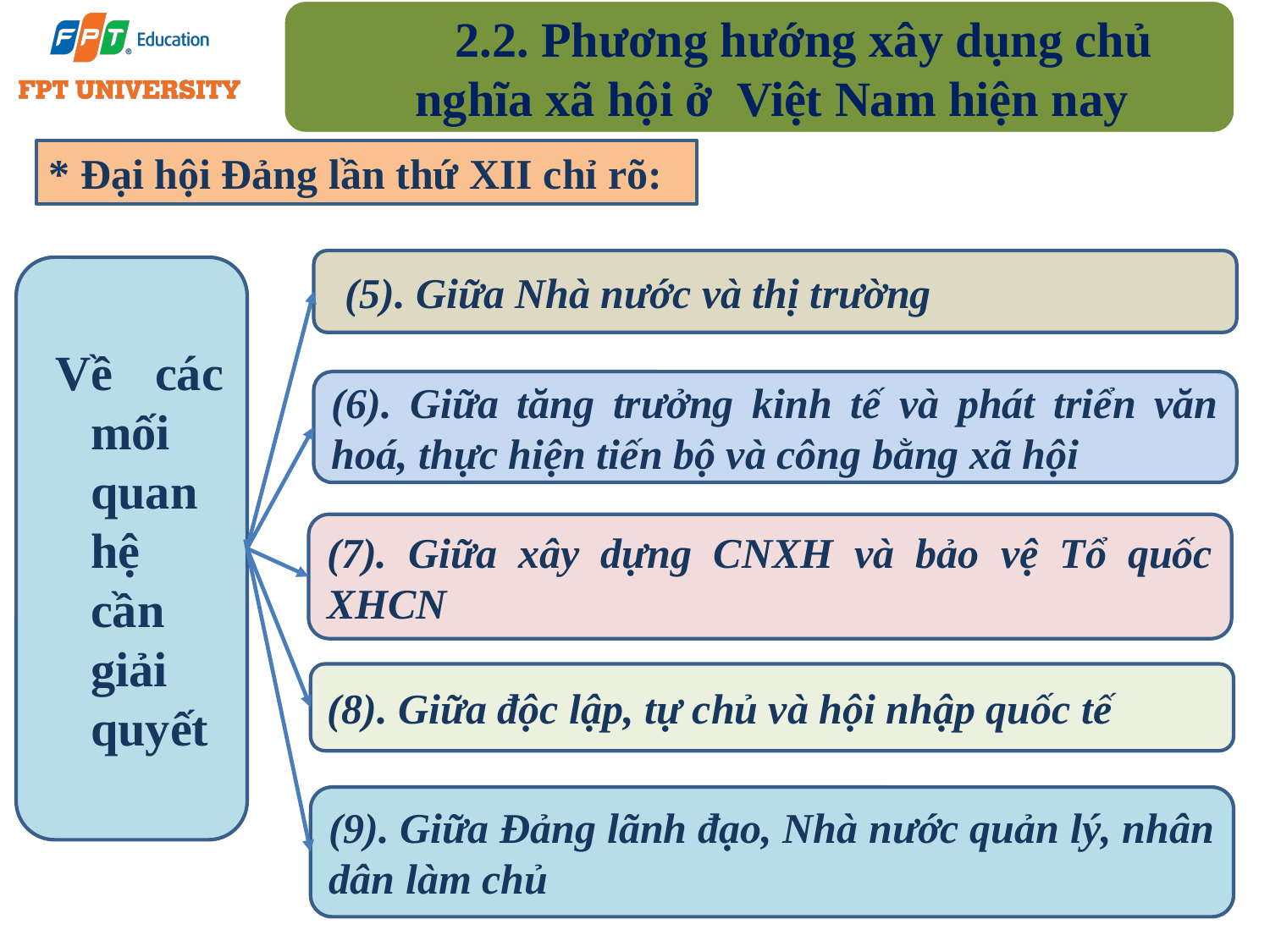

2.2. Phương hướng xây dụng chủ nghĩa xã hội ở  Việt Nam hiện nay
* Đại hội Đảng lần thứ XII chỉ rõ:
(5). Giữa Nhà nước và thị trường
Về các mối quan hệ cần giải quyết
(6). Giữa tăng trưởng kinh tế và phát triển văn hoá, thực hiện tiến bộ và công bằng xã hội
(7). Giữa xây dựng CNXH và bảo vệ Tổ quốc XHCN
(8). Giữa độc lập, tự chủ và hội nhập quốc tế
(9). Giữa Đảng lãnh đạo, Nhà nước quản lý, nhân dân làm chủ